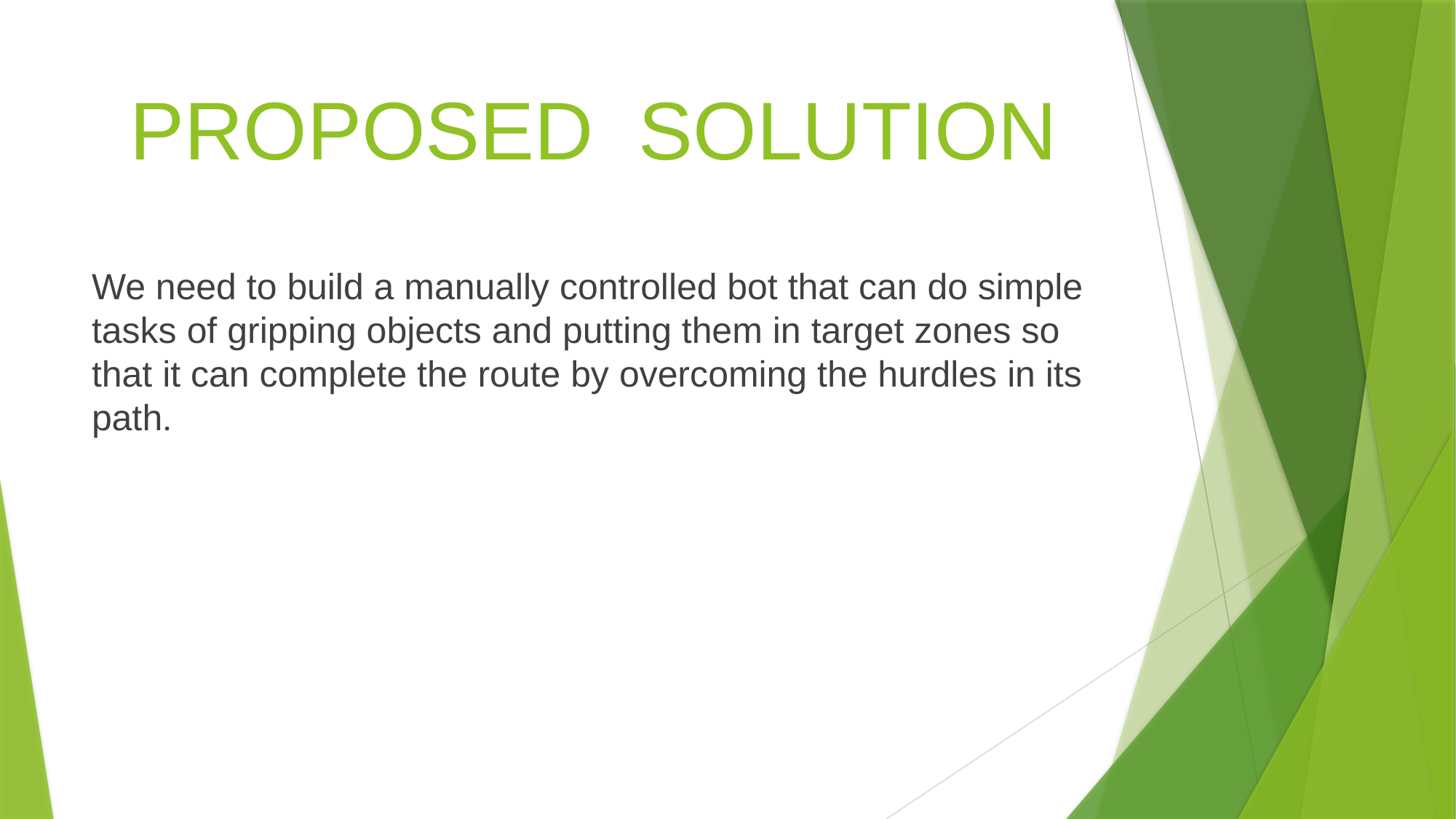

# PROPOSED  SOLUTION
We need to build a manually controlled bot that can do simple tasks of gripping objects and putting them in target zones so that it can complete the route by overcoming the hurdles in its path.